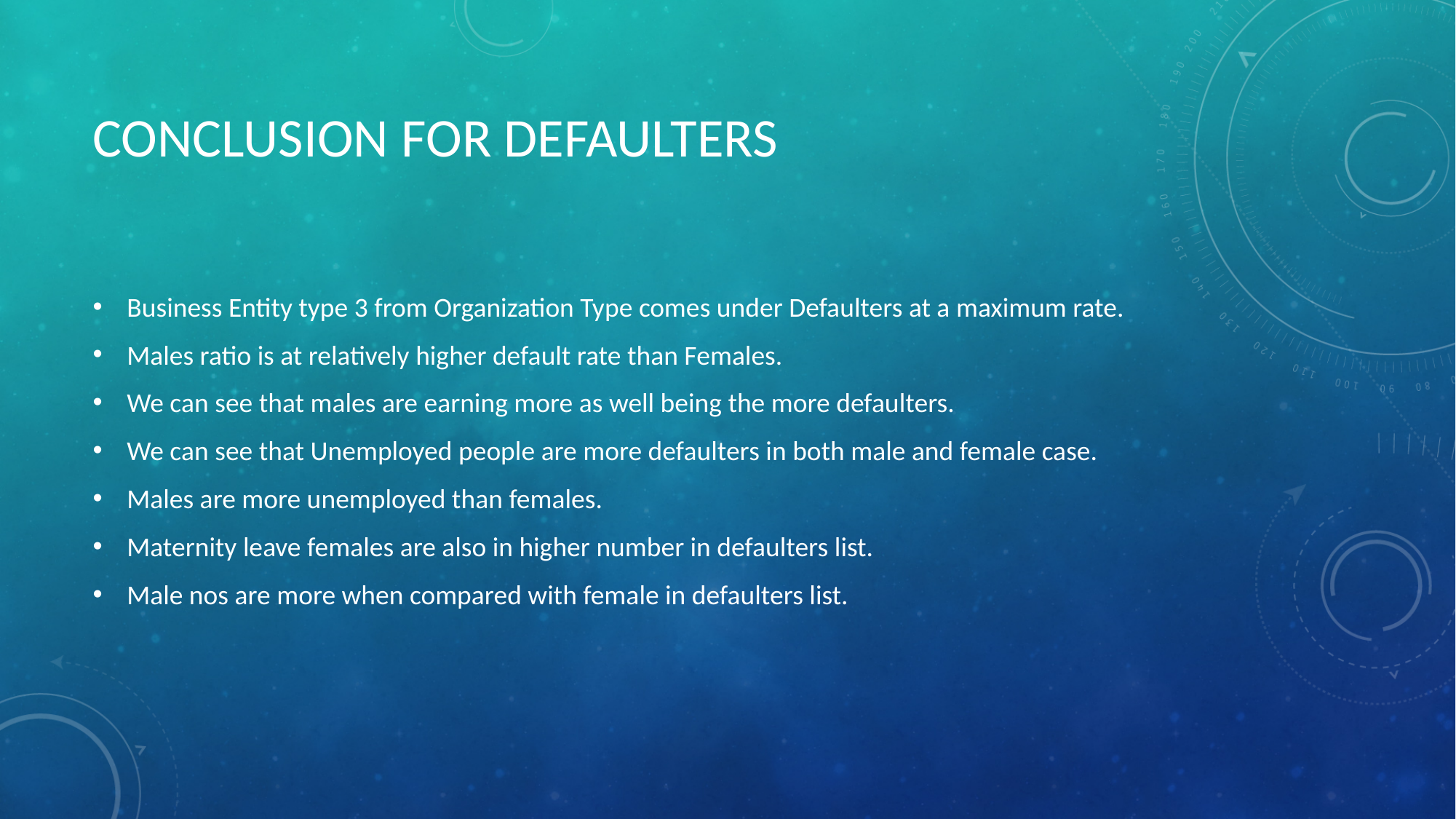

# CONCLUSION FOR DEFAULTERS
Business Entity type 3 from Organization Type comes under Defaulters at a maximum rate.
Males ratio is at relatively higher default rate than Females.
We can see that males are earning more as well being the more defaulters.
We can see that Unemployed people are more defaulters in both male and female case.
Males are more unemployed than females.
Maternity leave females are also in higher number in defaulters list.
Male nos are more when compared with female in defaulters list.